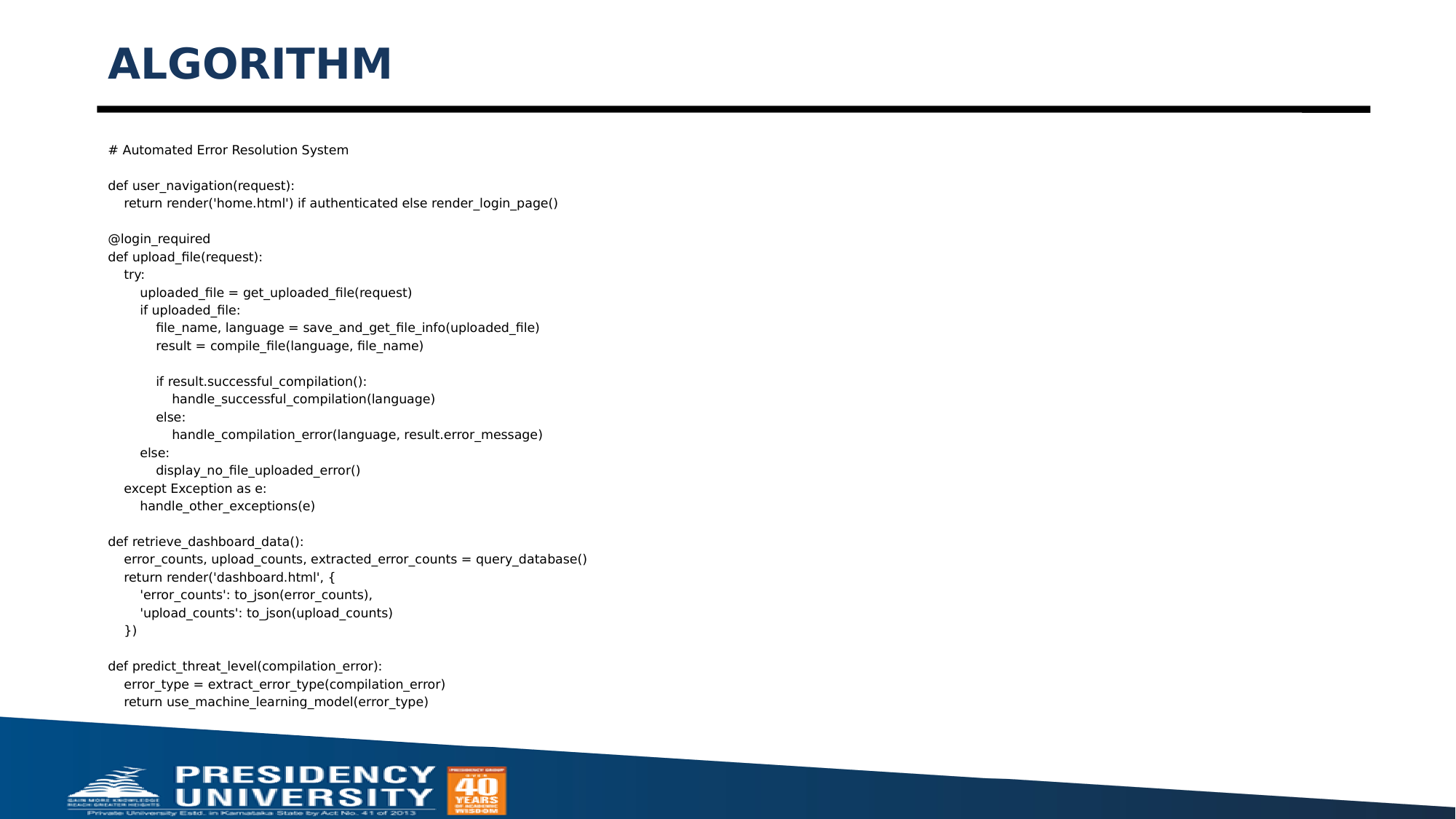

# ALGORITHM
# Automated Error Resolution System

def user_navigation(request):
    return render('home.html') if authenticated else render_login_page()

@login_required
def upload_file(request):
    try:
        uploaded_file = get_uploaded_file(request)
        if uploaded_file:
            file_name, language = save_and_get_file_info(uploaded_file)
            result = compile_file(language, file_name)

            if result.successful_compilation():
                handle_successful_compilation(language)
            else:
                handle_compilation_error(language, result.error_message)
        else:
            display_no_file_uploaded_error()
    except Exception as e:
        handle_other_exceptions(e)

def retrieve_dashboard_data():
    error_counts, upload_counts, extracted_error_counts = query_database()
    return render('dashboard.html', {
        'error_counts': to_json(error_counts),
        'upload_counts': to_json(upload_counts)
    })

def predict_threat_level(compilation_error):
    error_type = extract_error_type(compilation_error)
    return use_machine_learning_model(error_type)